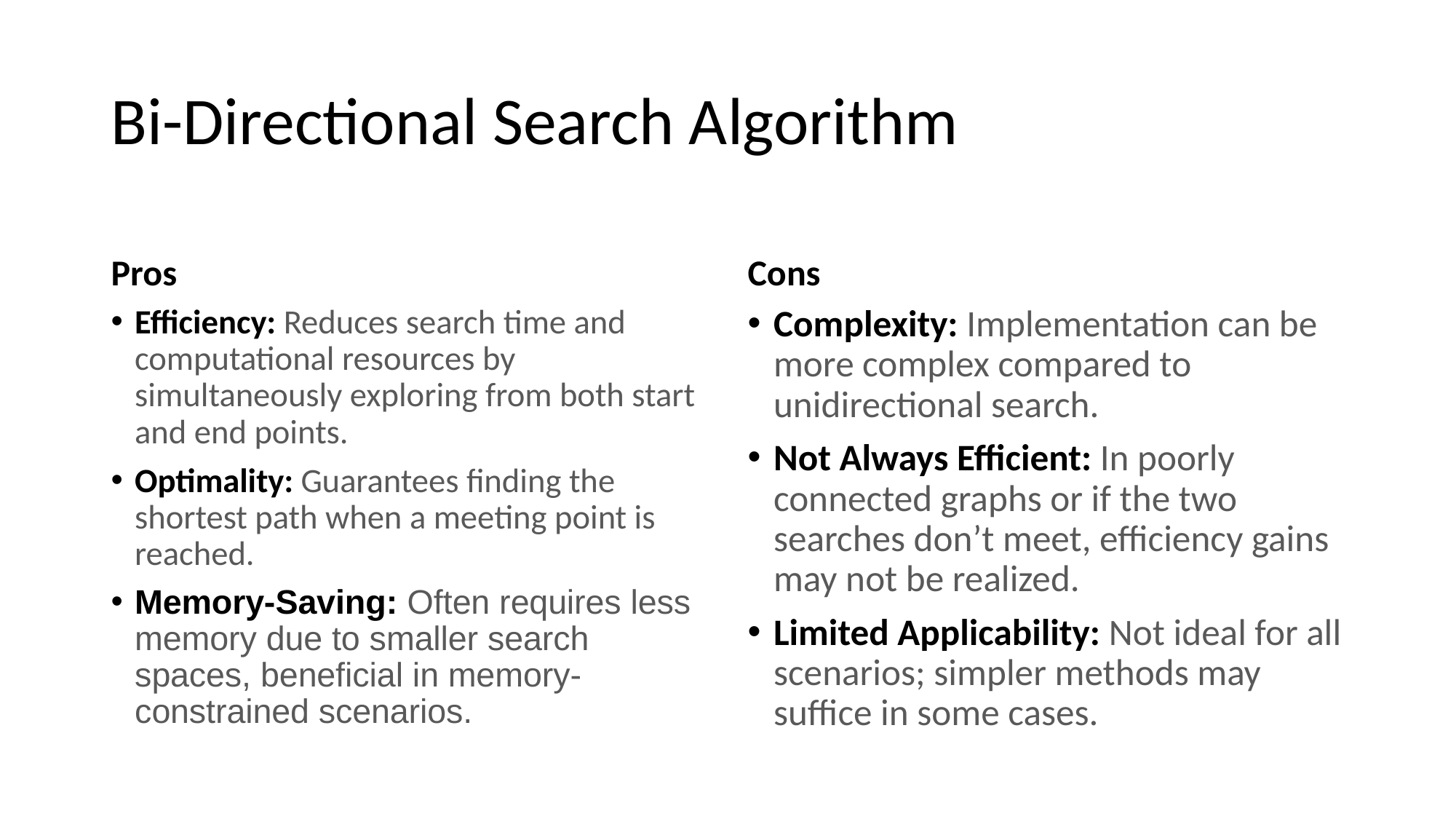

# Bi-Directional Search Algorithm
Pros
Cons
Efficiency: Reduces search time and computational resources by simultaneously exploring from both start and end points.
Optimality: Guarantees finding the shortest path when a meeting point is reached.
Memory-Saving: Often requires less memory due to smaller search spaces, beneficial in memory-constrained scenarios.
Complexity: Implementation can be more complex compared to unidirectional search.
Not Always Efficient: In poorly connected graphs or if the two searches don’t meet, efficiency gains may not be realized.
Limited Applicability: Not ideal for all scenarios; simpler methods may suffice in some cases.